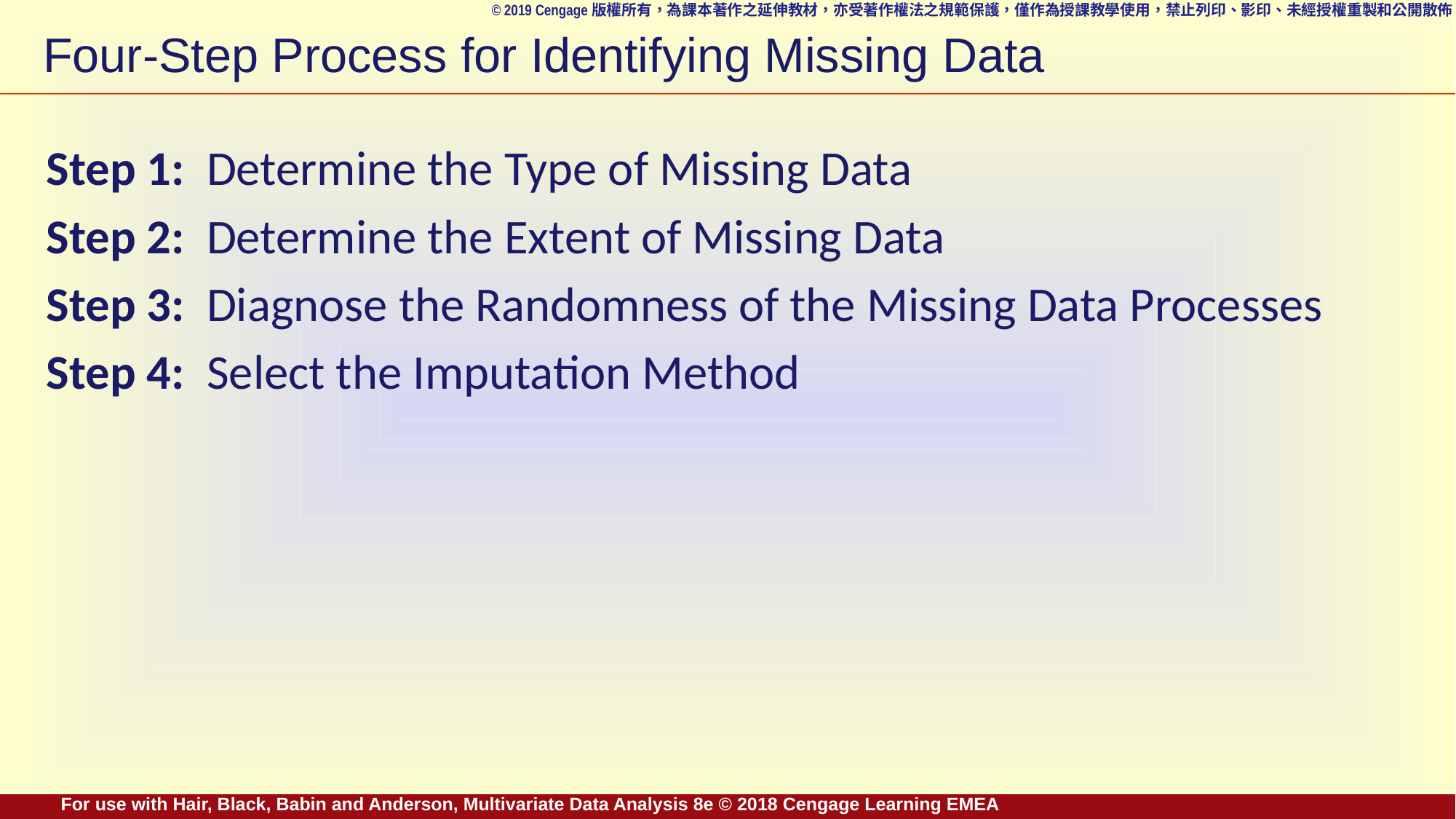

# Four-Step Process for Identifying Missing Data
Step 1:  Determine the Type of Missing Data
Step 2:  Determine the Extent of Missing Data
Step 3:  Diagnose the Randomness of the Missing Data Processes
Step 4:  Select the Imputation Method

For use with Hair, Black, Babin and Anderson, Multivariate Data Analysis 8e © 2018 Cengage Learning EMEA